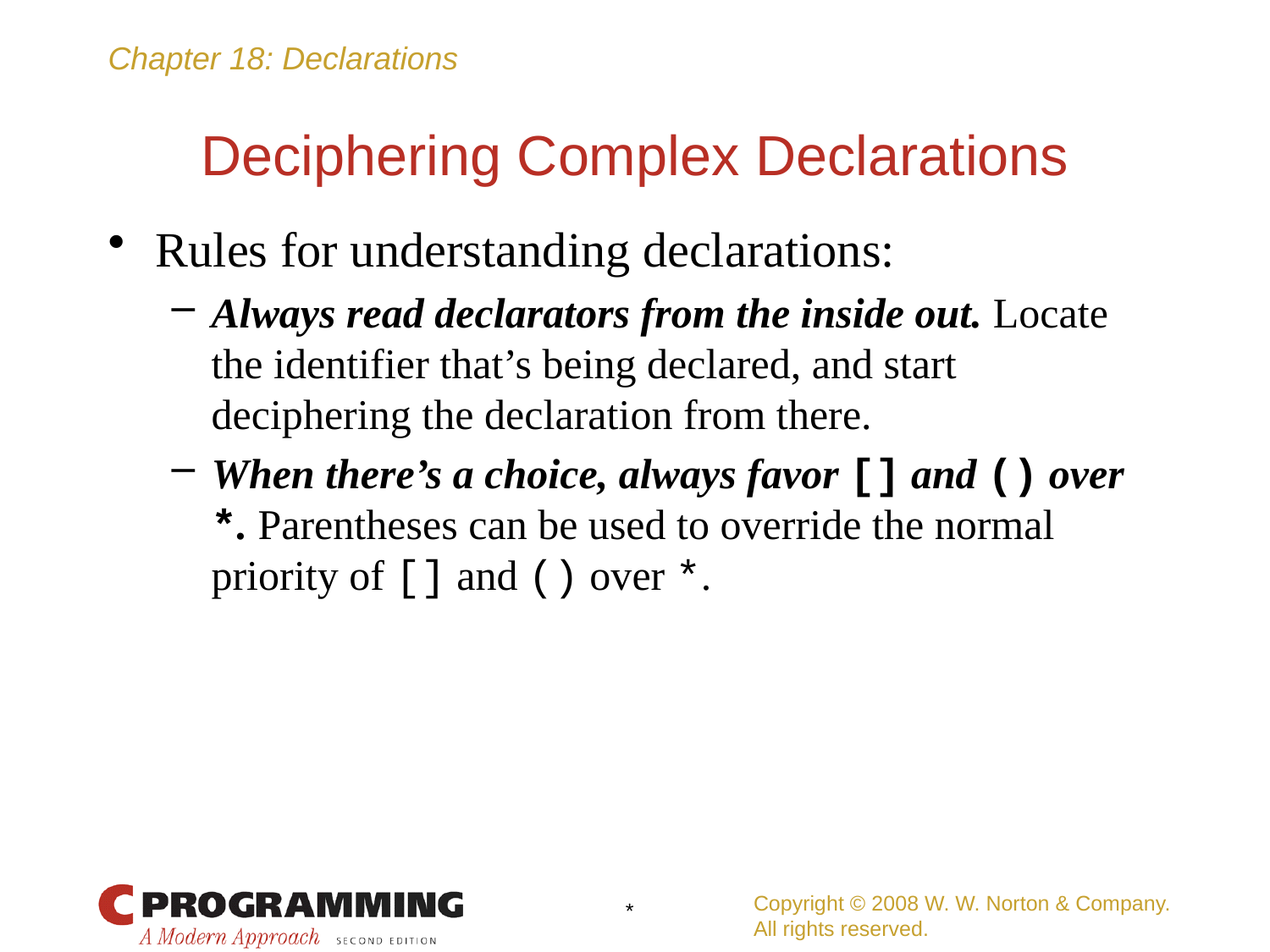

# Deciphering Complex Declarations
Rules for understanding declarations:
Always read declarators from the inside out. Locate the identifier that’s being declared, and start deciphering the declaration from there.
When there’s a choice, always favor [] and () over *. Parentheses can be used to override the normal priority of [] and () over *.
Copyright © 2008 W. W. Norton & Company.
All rights reserved.
*